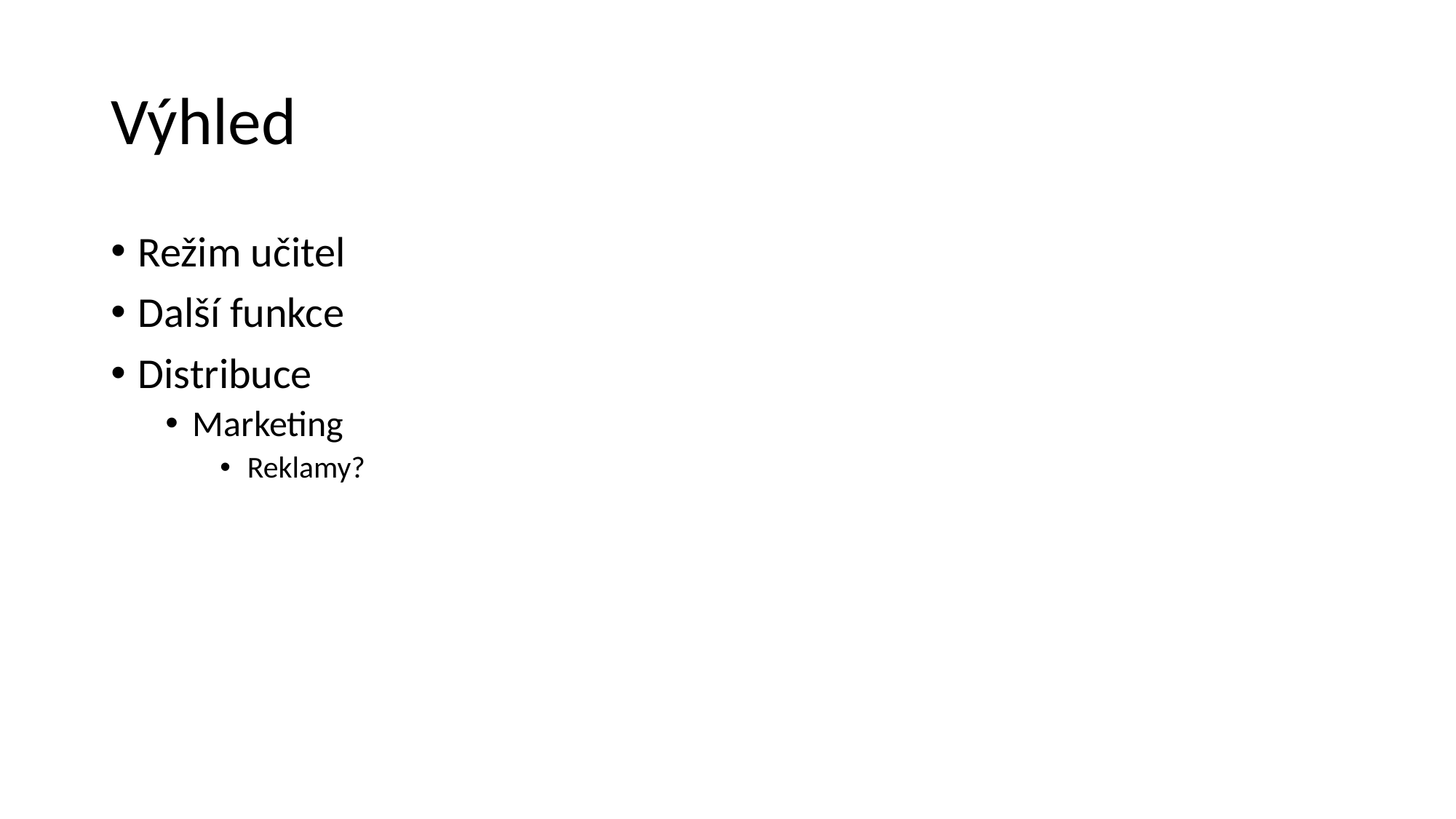

# Výhled
Režim učitel
Další funkce
Distribuce
Marketing
Reklamy?